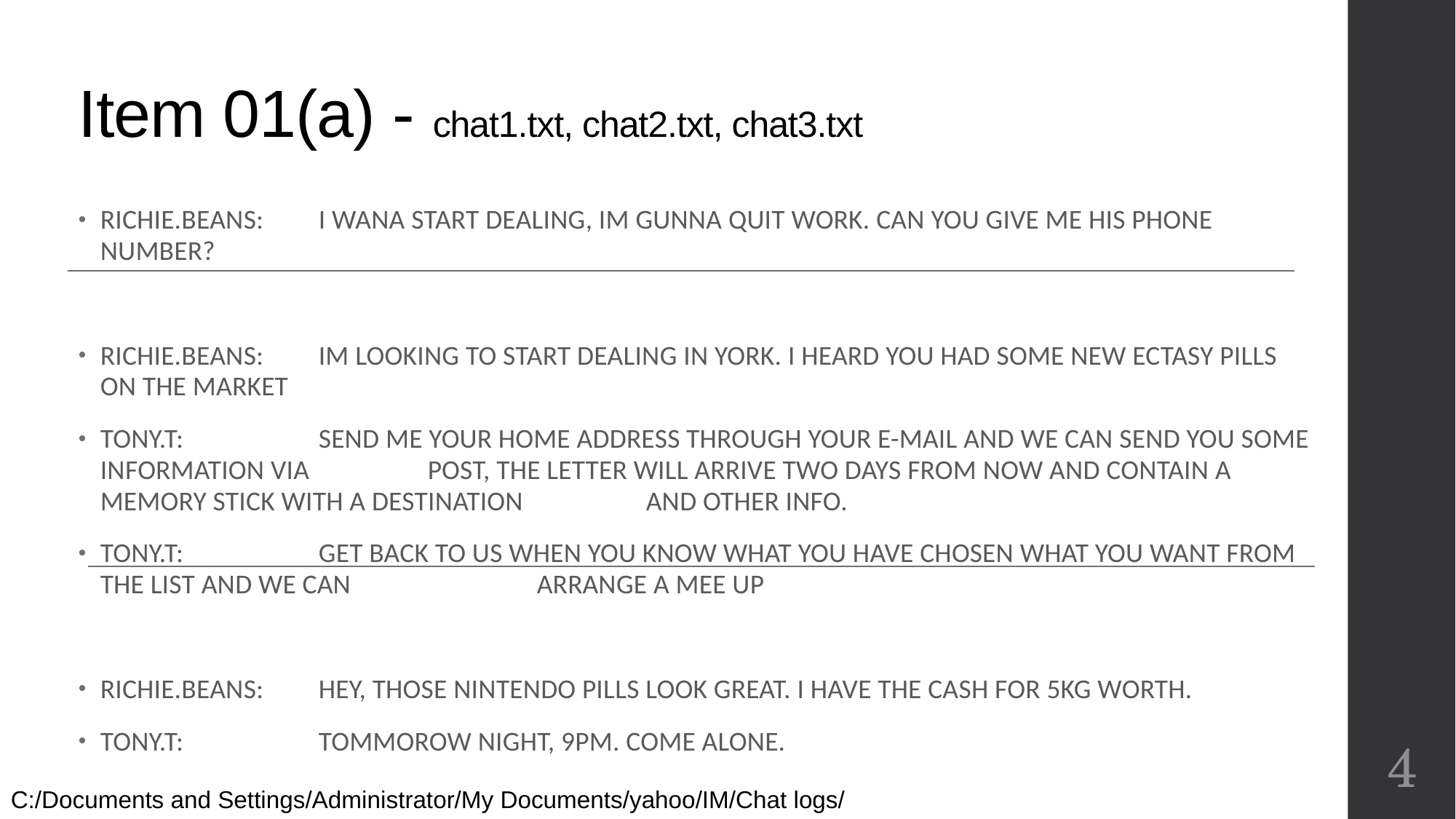

# Item 01(a) - chat1.txt, chat2.txt, chat3.txt
Richie.Beans: 	I wana start dealing, im gunna quit work. Can you give me his phone number?

Richie.Beans: 	Im looking to start dealing in York. I heard you had some new ectasy pills on the market
Tony.T: 		Send me your home address through your e-mail and we can send you some information via 		post, the letter will arrive two days from now and contain a memory stick with a destination 		and other info.
Tony.T: 		Get back to us when you know what you have chosen what you want from the list and we can 		arrange a mee up

Richie.Beans: 	Hey, those Nintendo pills look great. I have the cash for 5KG worth.
Tony.T:		Tommorow night, 9PM. Come alone.

4
C:/Documents and Settings/Administrator/My Documents/yahoo/IM/Chat logs/